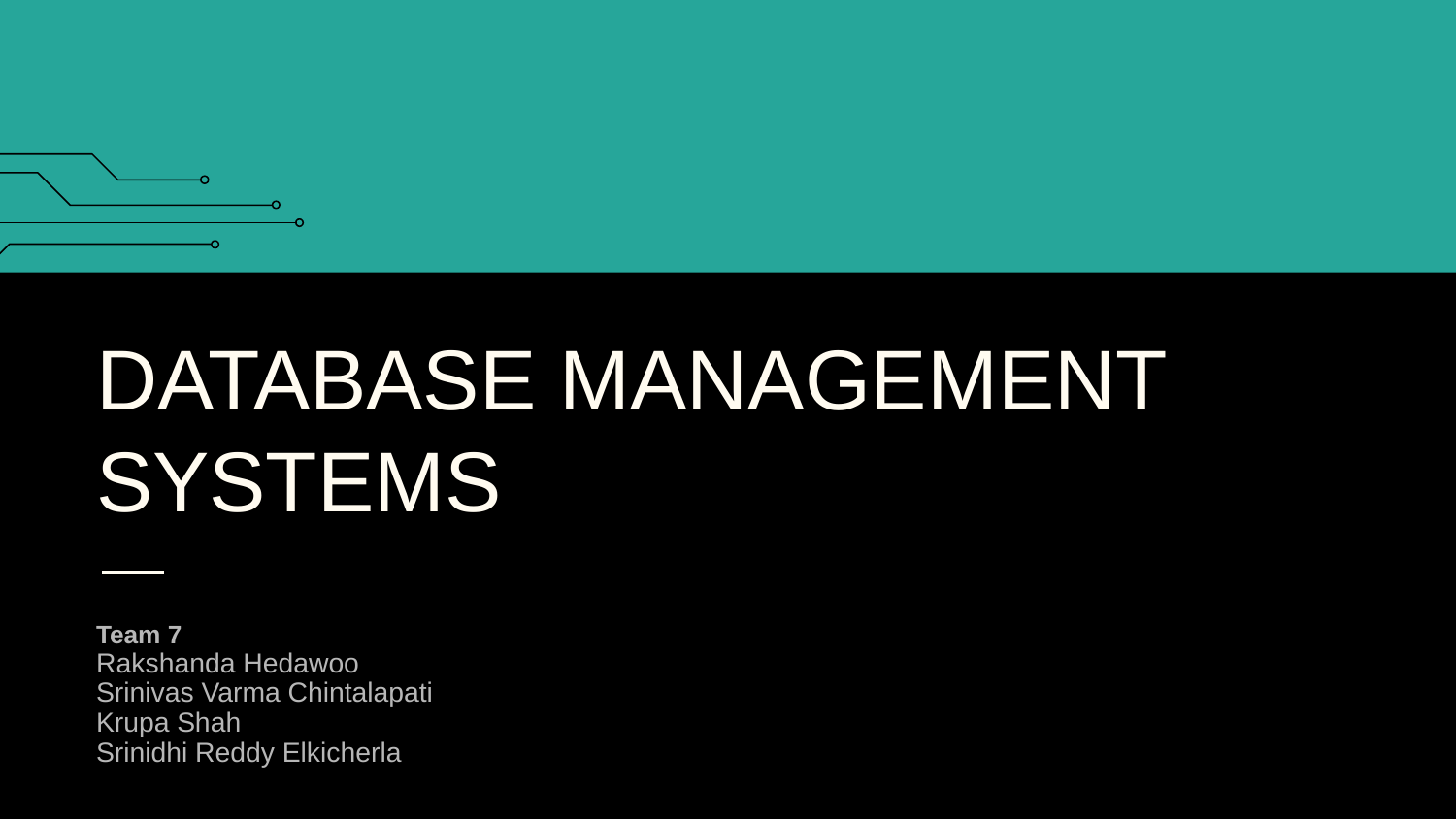

# DATABASE MANAGEMENT SYSTEMS

Team 7
Rakshanda Hedawoo
Srinivas Varma Chintalapati
Krupa Shah
Srinidhi Reddy Elkicherla